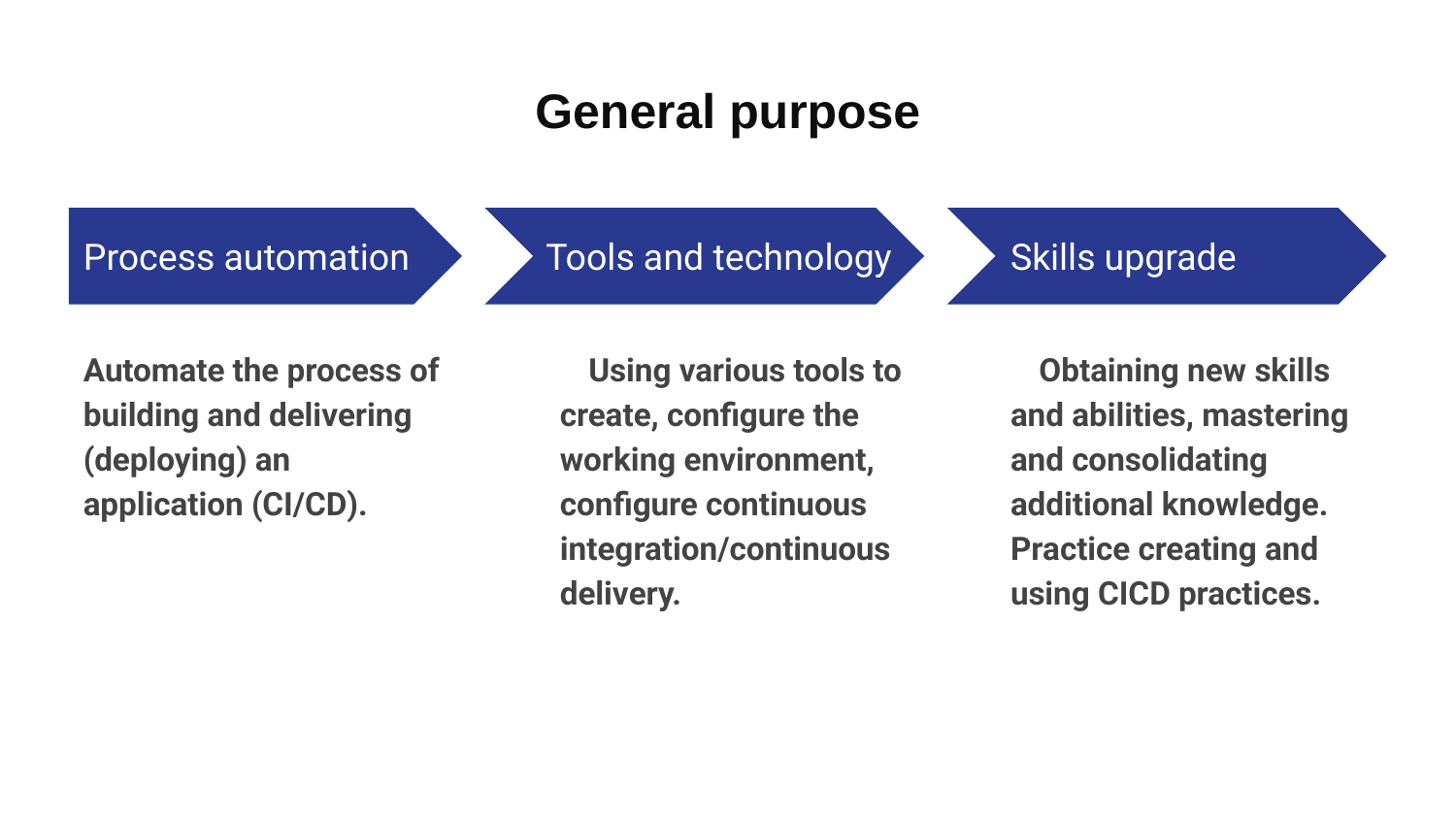

# General purpose

Tools and technology
Process automation
Skills upgrade
Automate the process of building and delivering (deploying) an application (CI/CD).
Using various tools to create, configure the working environment, configure continuous integration/continuous delivery.
Obtaining new skills and abilities, mastering and consolidating additional knowledge. Practice creating and using CICD practices.